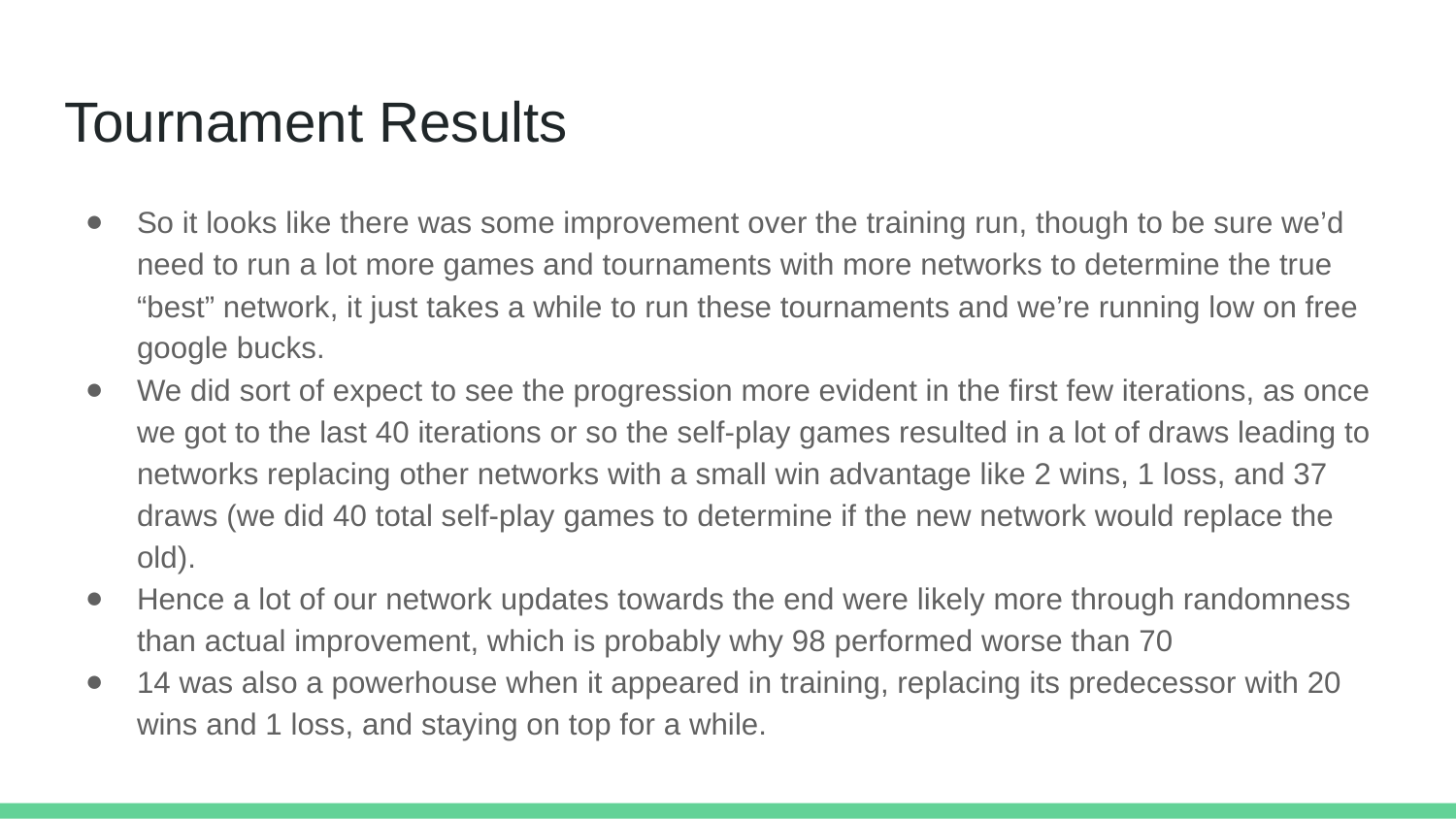

# Tournament Results
So it looks like there was some improvement over the training run, though to be sure we’d need to run a lot more games and tournaments with more networks to determine the true “best” network, it just takes a while to run these tournaments and we’re running low on free google bucks.
We did sort of expect to see the progression more evident in the first few iterations, as once we got to the last 40 iterations or so the self-play games resulted in a lot of draws leading to networks replacing other networks with a small win advantage like 2 wins, 1 loss, and 37 draws (we did 40 total self-play games to determine if the new network would replace the old).
Hence a lot of our network updates towards the end were likely more through randomness than actual improvement, which is probably why 98 performed worse than 70
14 was also a powerhouse when it appeared in training, replacing its predecessor with 20 wins and 1 loss, and staying on top for a while.